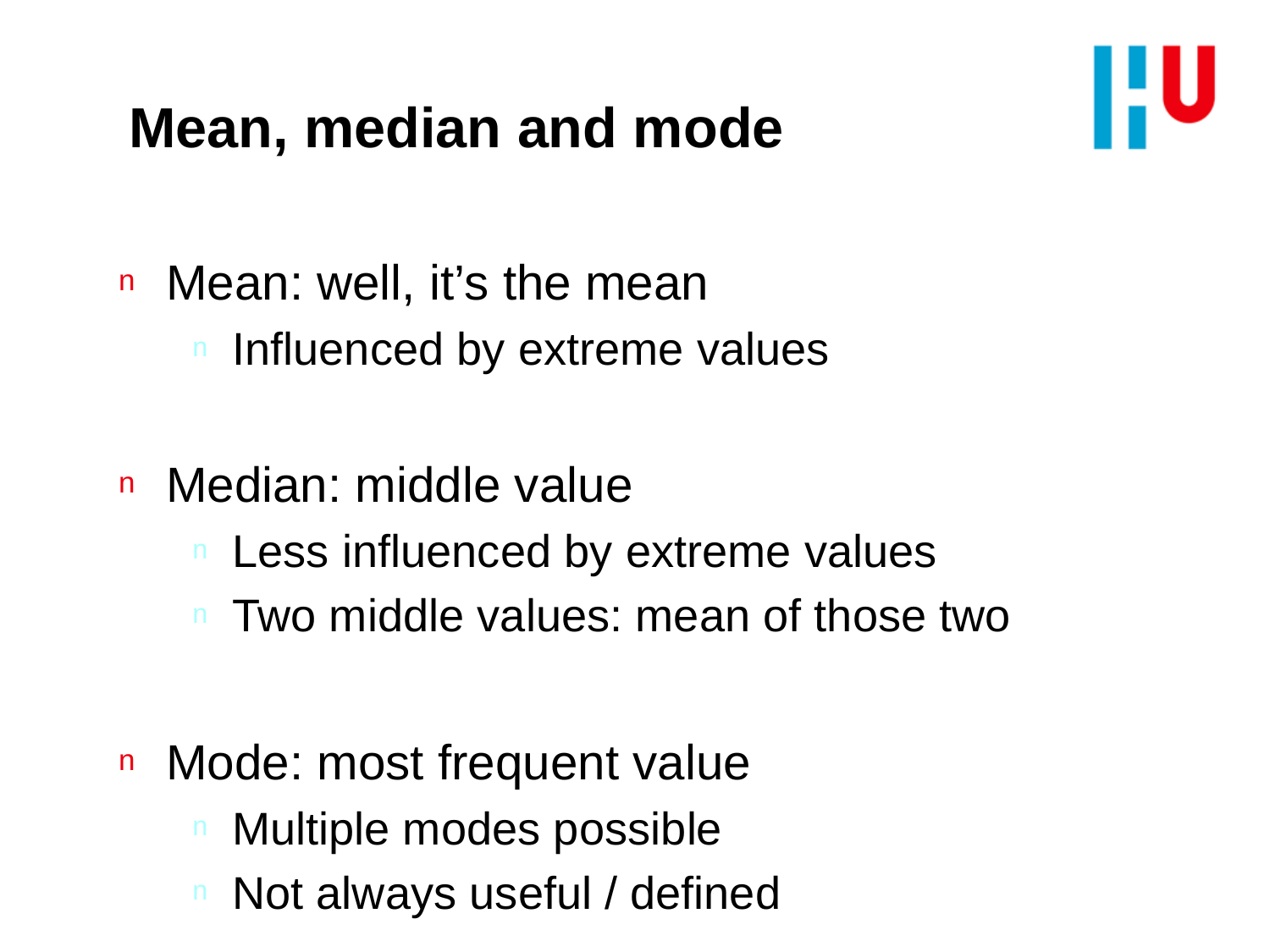

# Mean, median and mode
Mean: well, it’s the mean
Influenced by extreme values

Median: middle value
Less influenced by extreme values
Two middle values: mean of those two

Mode: most frequent value
Multiple modes possible
Not always useful / defined